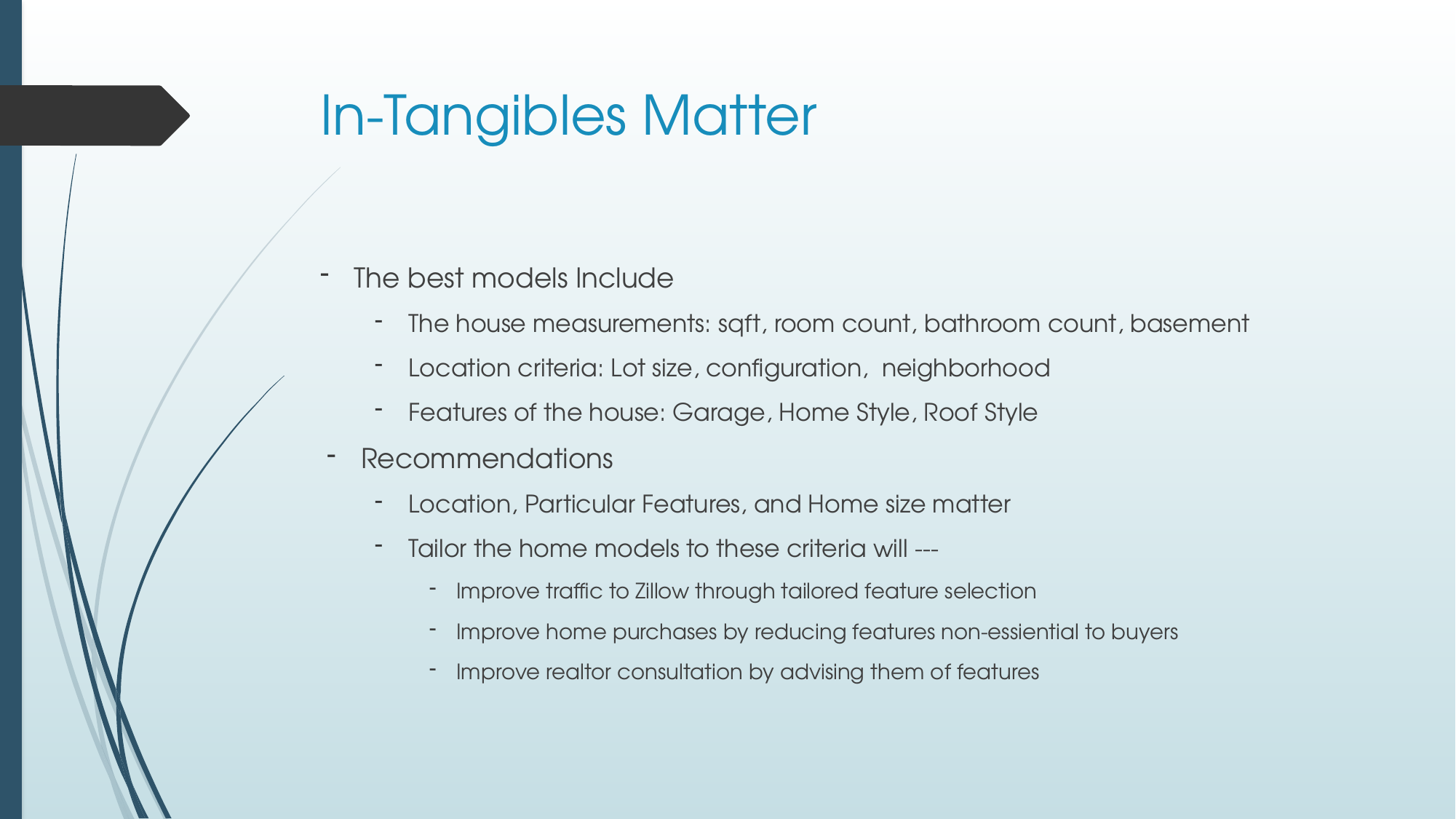

# In-Tangibles Matter
The best models Include
The house measurements: sqft, room count, bathroom count, basement
Location criteria: Lot size, configuration,  neighborhood
Features of the house: Garage, Home Style, Roof Style
Recommendations
Location, Particular Features, and Home size matter
Tailor the home models to these criteria will ---
Improve traffic to Zillow through tailored feature selection
Improve home purchases by reducing features non-essiential to buyers
Improve realtor consultation by advising them of features